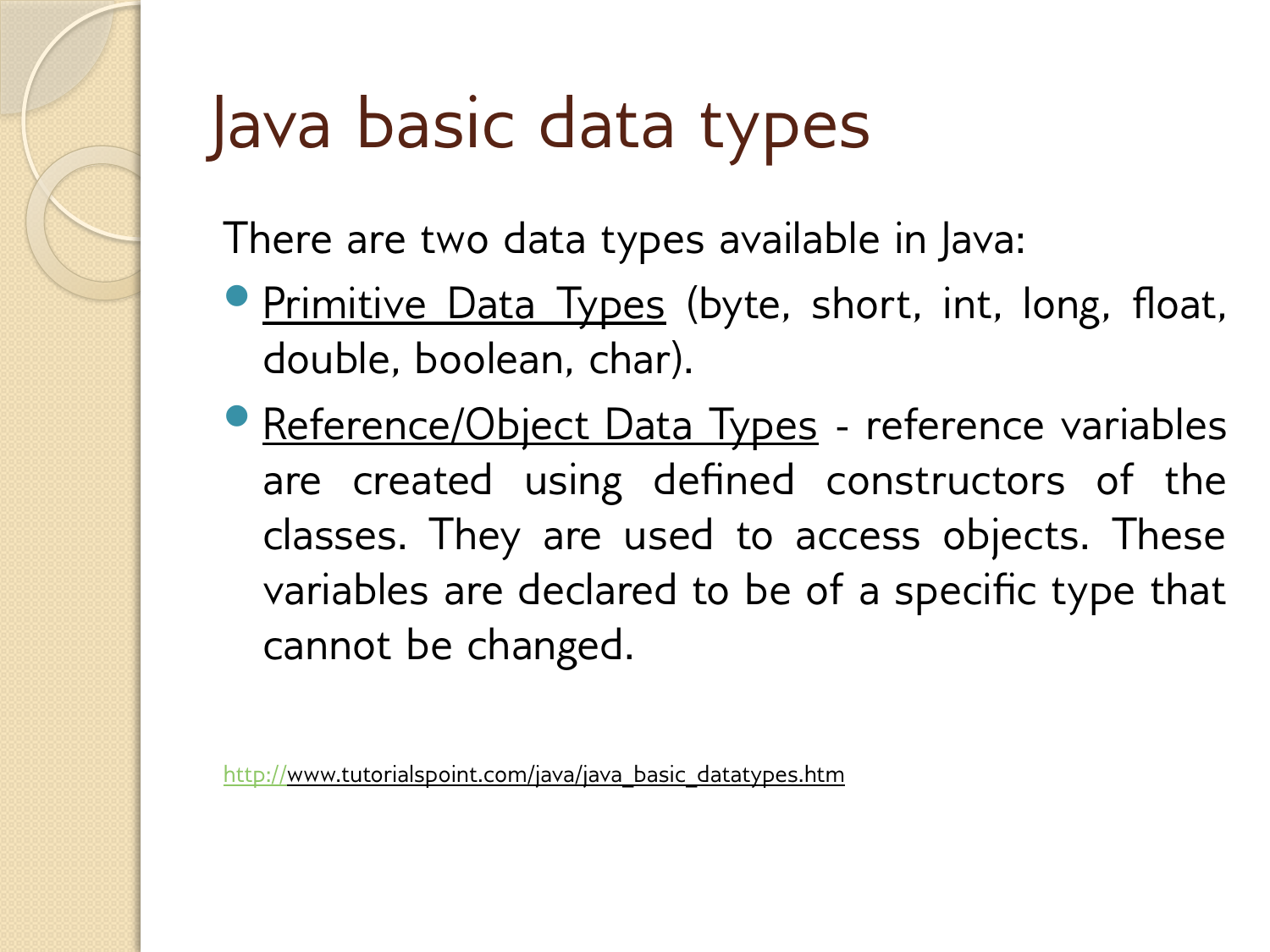

# Java basic data types
There are two data types available in Java:
Primitive Data Types (byte, short, int, long, float, double, boolean, char).
Reference/Object Data Types - reference variables are created using defined constructors of the classes. They are used to access objects. These variables are declared to be of a specific type that cannot be changed.

http://www.tutorialspoint.com/java/java_basic_datatypes.htm